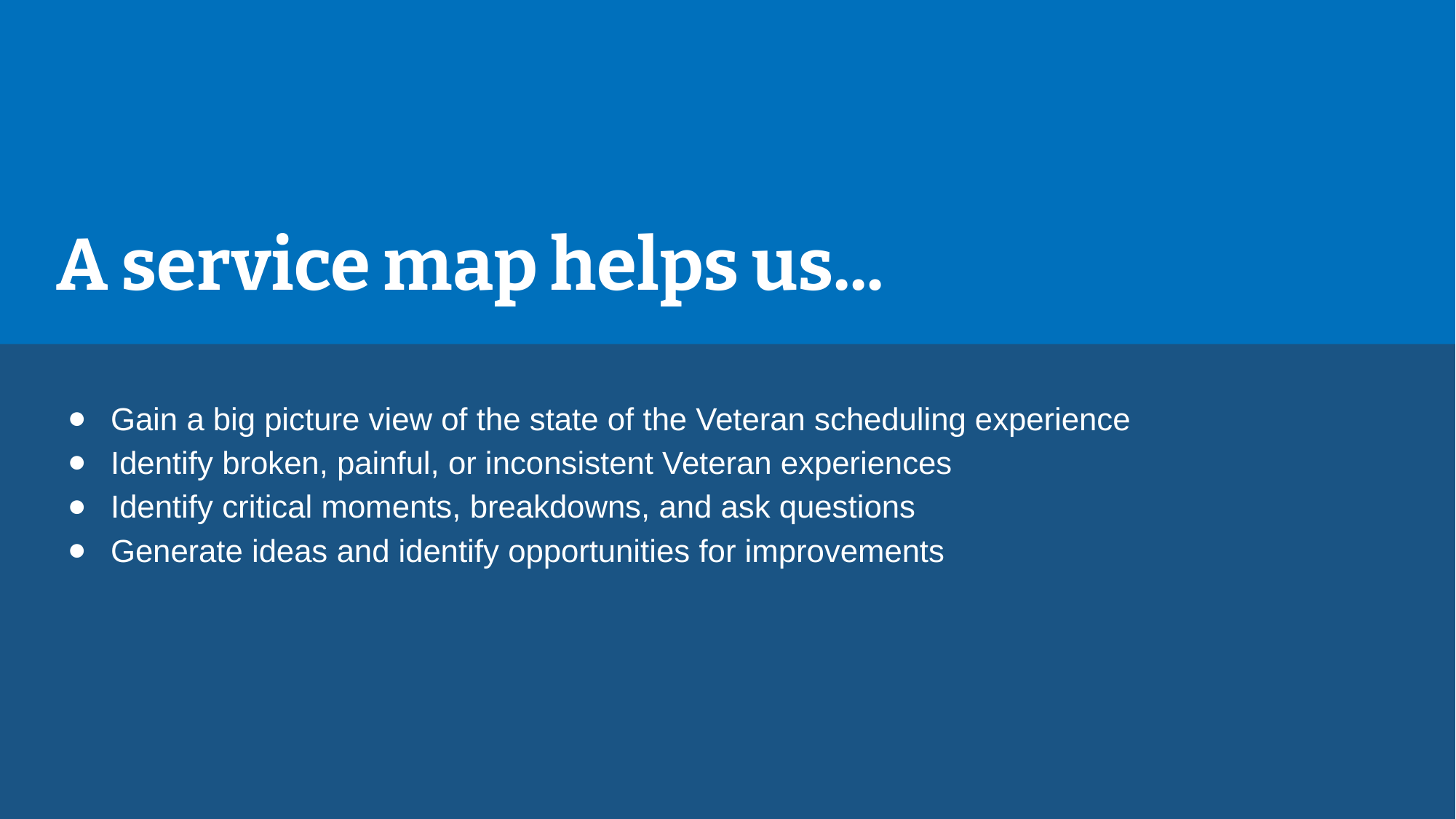

# A service map helps us...
Gain a big picture view of the state of the Veteran scheduling experience
Identify broken, painful, or inconsistent Veteran experiences
Identify critical moments, breakdowns, and ask questions
Generate ideas and identify opportunities for improvements